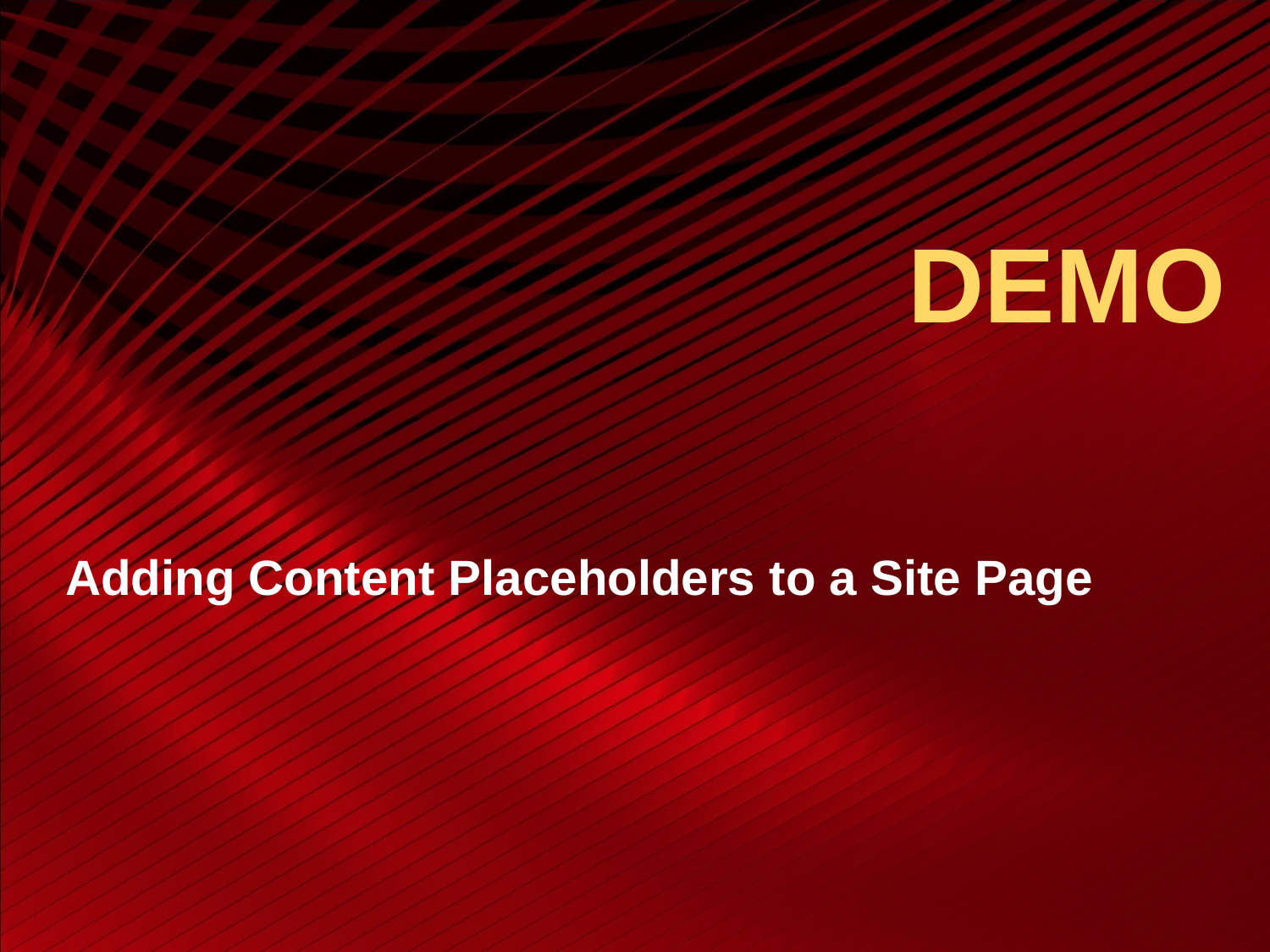

# DEMO
Adding Content Placeholders to a Site Page